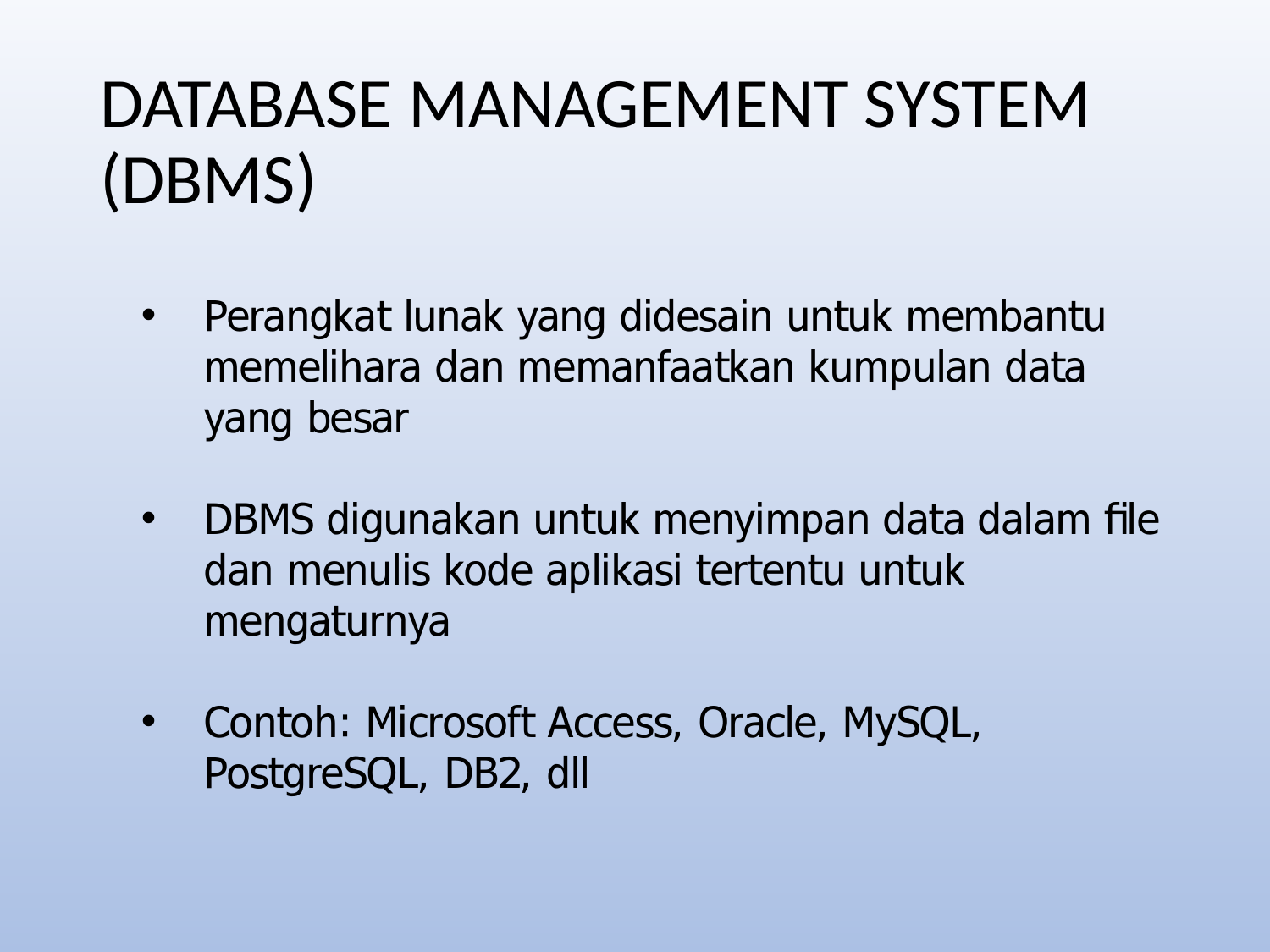

# DATABASE MANAGEMENT SYSTEM (DBMS)

Perangkat lunak yang didesain untuk membantu memelihara dan memanfaatkan kumpulan data yang besar

DBMS digunakan untuk menyimpan data dalam file dan menulis kode aplikasi tertentu untuk mengaturnya

Contoh: Microsoft Access, Oracle, MySQL, PostgreSQL, DB2, dll